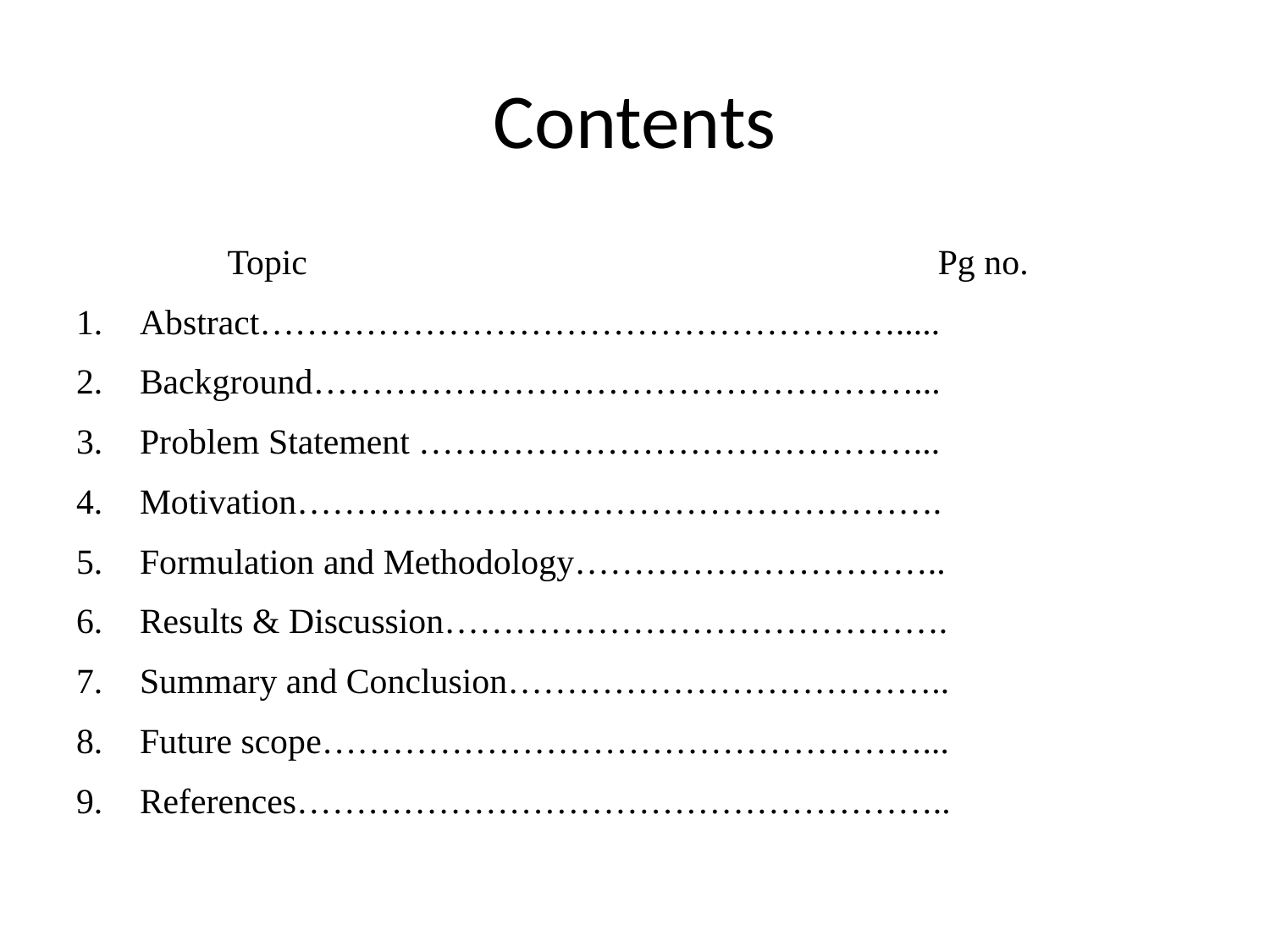

# Contents
                 Topic                                                                       Pg no.
Abstract……………………………………………….....
Background……………………………………………...
Problem Statement ……………………………………...
Motivation……………………………………………….
Formulation and Methodology…………………………..
Results & Discussion…………………………………….
Summary and Conclusion………………………………..
Future scope……………………………………………...
References………………………………………………..